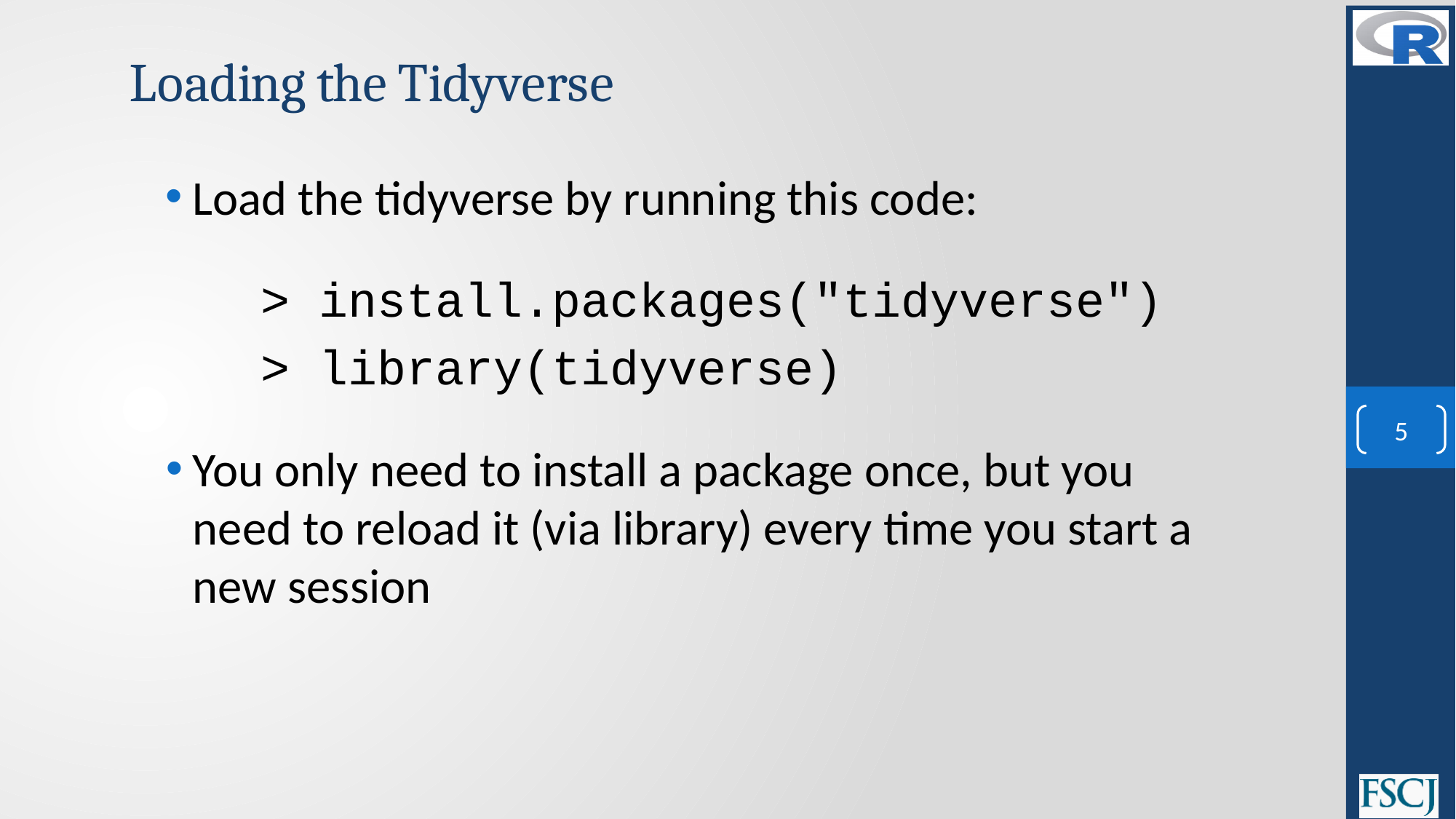

# Loading the Tidyverse
Load the tidyverse by running this code:

> install.packages("tidyverse")
> library(tidyverse)

You only need to install a package once, but you need to reload it (via library) every time you start a new session
5